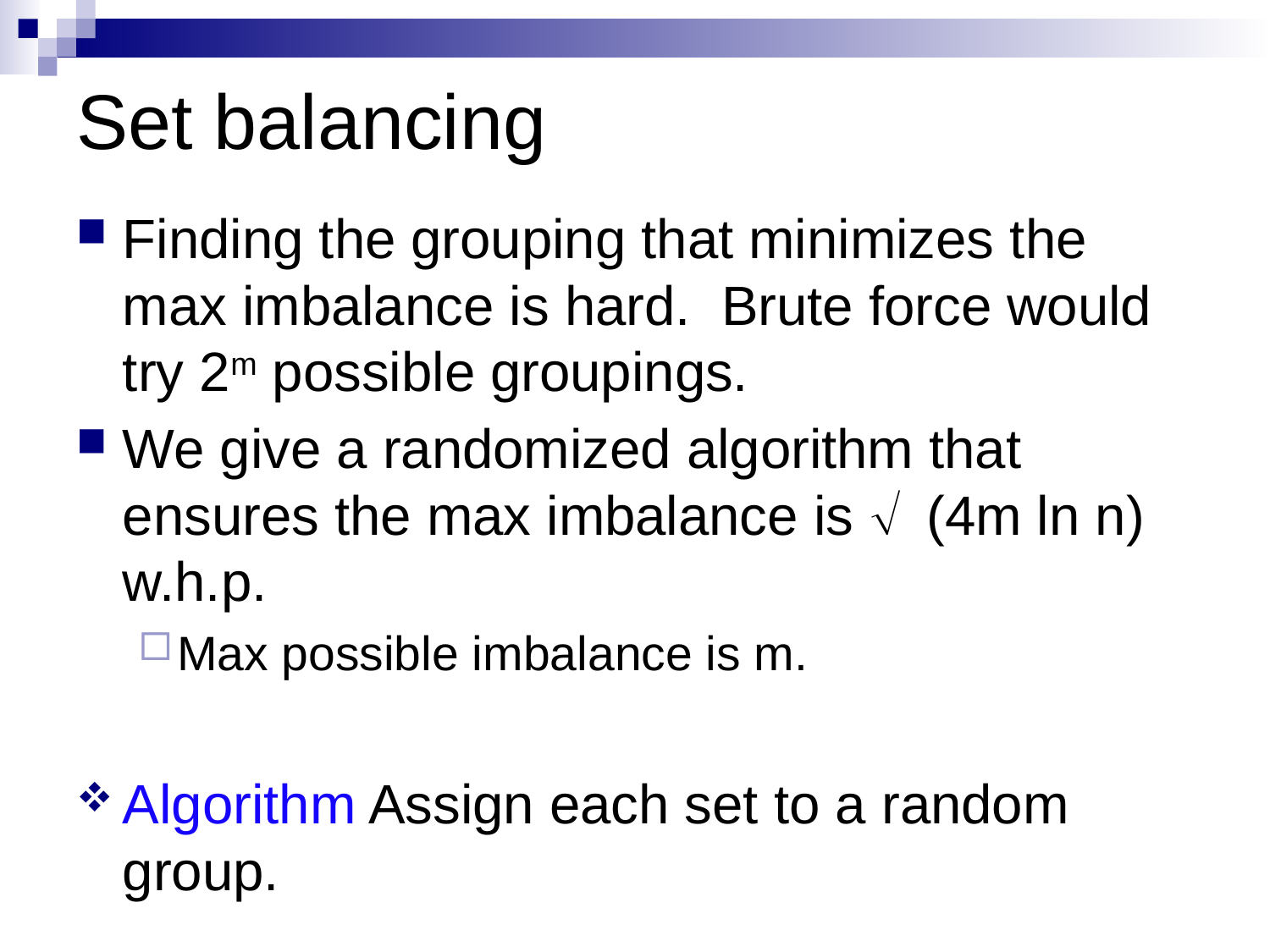

# Set balancing
Finding the grouping that minimizes the max imbalance is hard.  Brute force would try 2m possible groupings.
We give a randomized algorithm that ensures the max imbalance is √ (4m ln n) w.h.p.
Max possible imbalance is m.

Algorithm Assign each set to a random group.